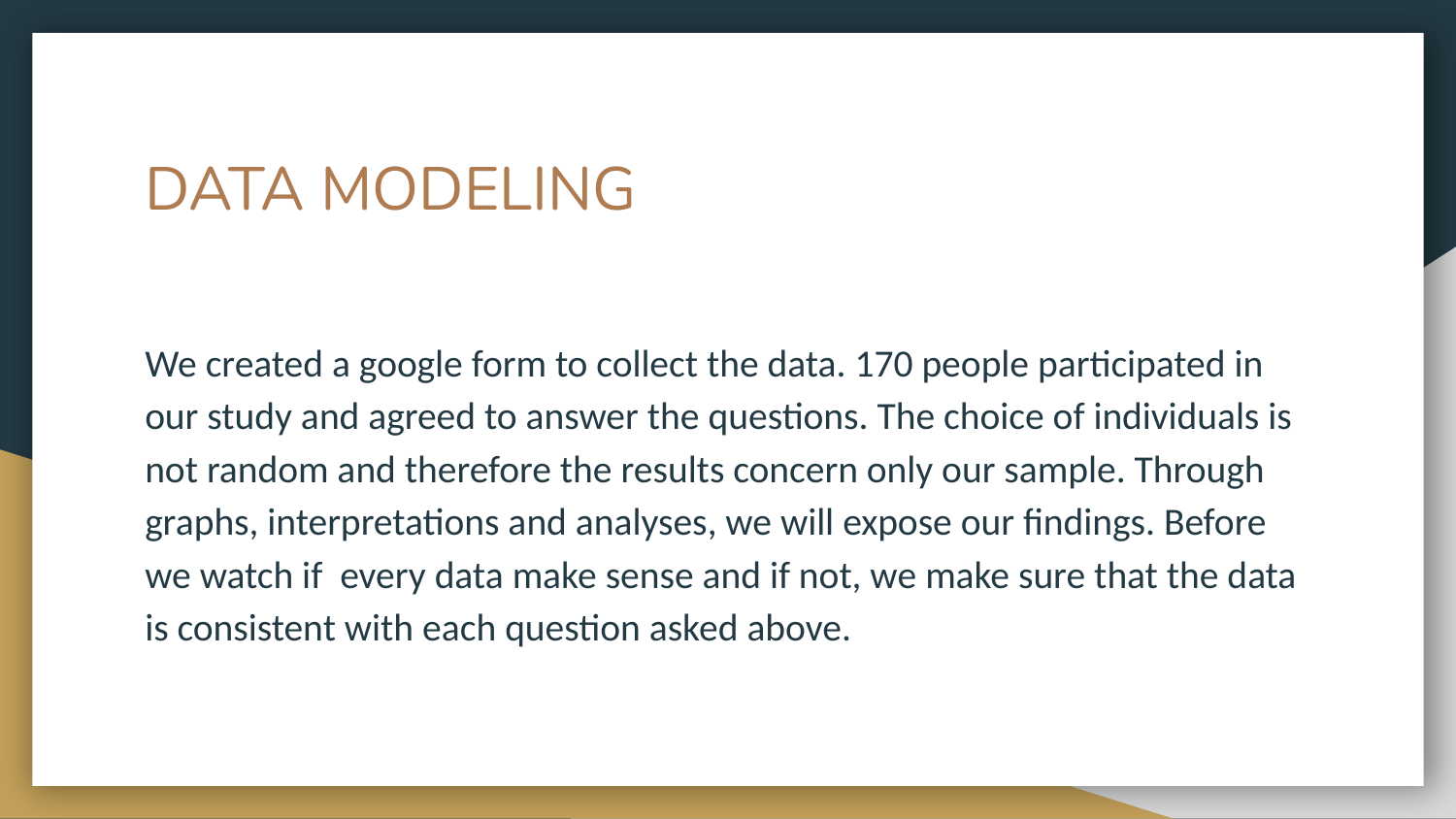

# DATA MODELING
We created a google form to collect the data. 170 people participated in our study and agreed to answer the questions. The choice of individuals is not random and therefore the results concern only our sample. Through graphs, interpretations and analyses, we will expose our findings. Before we watch if  every data make sense and if not, we make sure that the data is consistent with each question asked above.